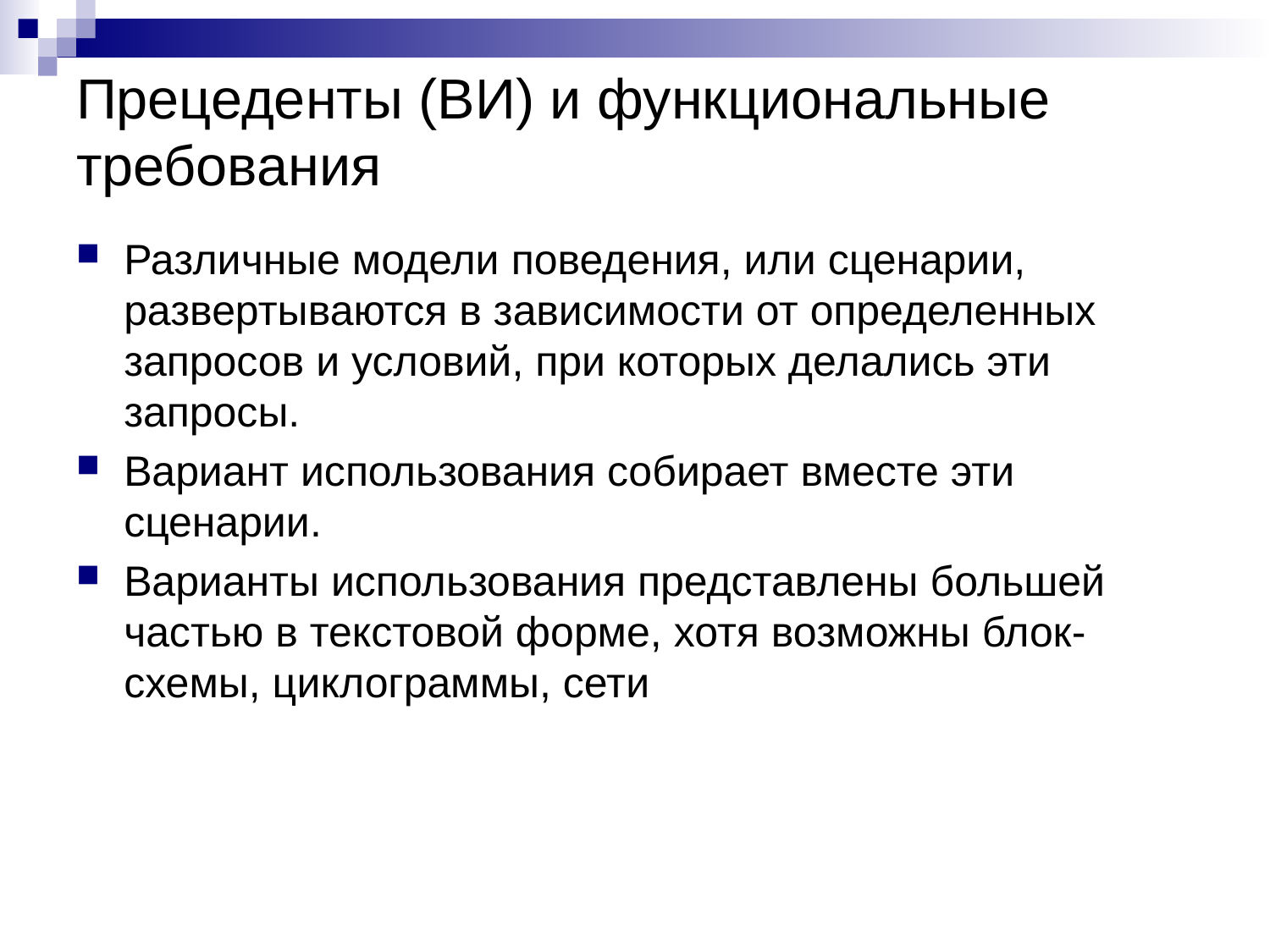

# Прецеденты (ВИ) и функциональные требования
Различные модели поведения, или сценарии, развертываются в зависимости от определенных запросов и условий, при которых делались эти запросы.
Вариант использования собирает вместе эти сценарии.
Варианты использования представлены большей частью в текстовой форме, хотя возможны блок-схемы, циклограммы, сети